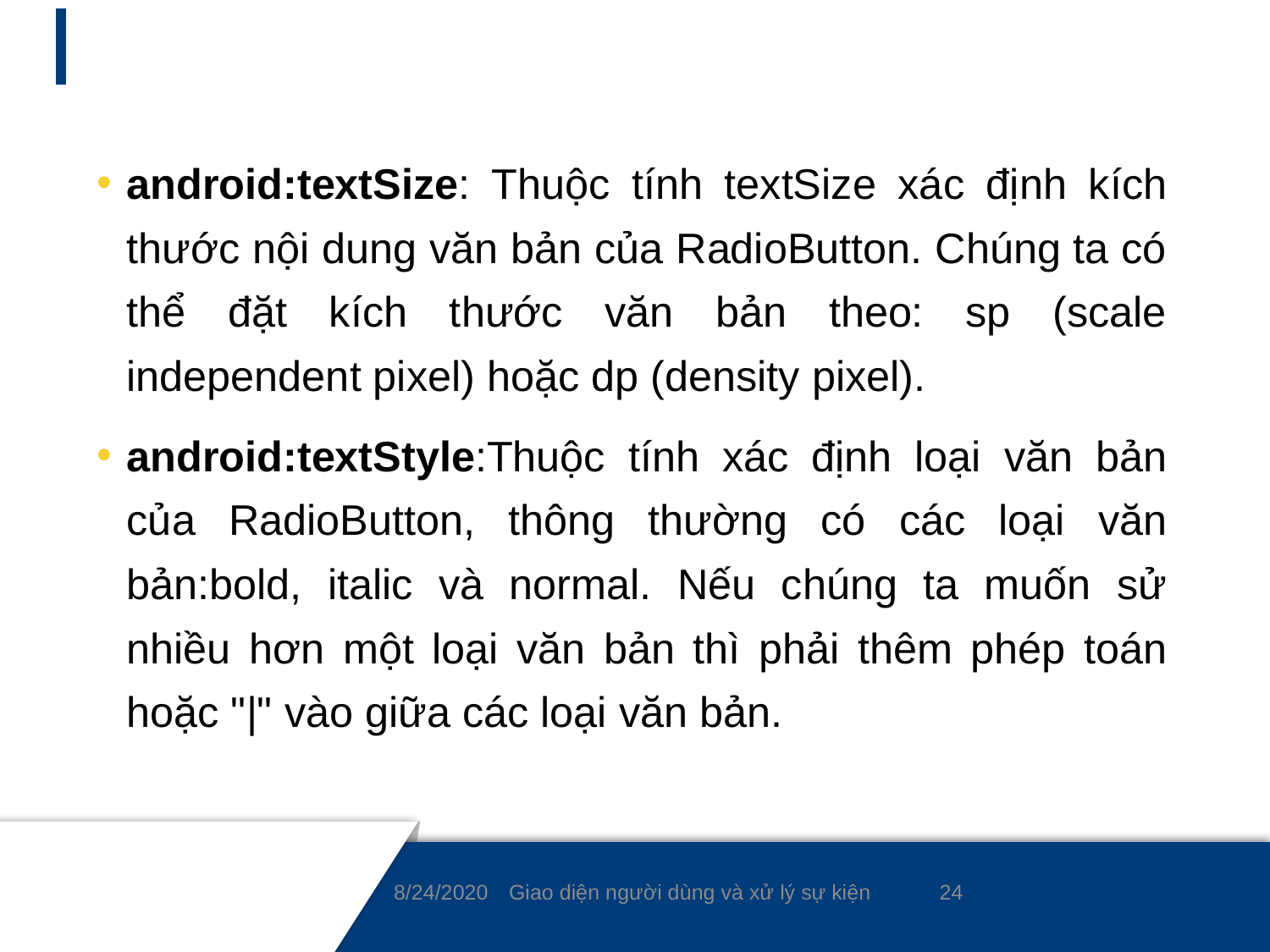

#
android:textSize: Thuộc tính textSize xác định kích thước nội dung văn bản của RadioButton. Chúng ta có thể đặt kích thước văn bản theo: sp (scale independent pixel) hoặc dp (density pixel).
android:textStyle:Thuộc tính xác định loại văn bản của RadioButton, thông thường có các loại văn bản:bold, italic và normal. Nếu chúng ta muốn sử nhiều hơn một loại văn bản thì phải thêm phép toán hoặc "|" vào giữa các loại văn bản.

24
8/24/2020
Giao diện người dùng và xử lý sự kiện